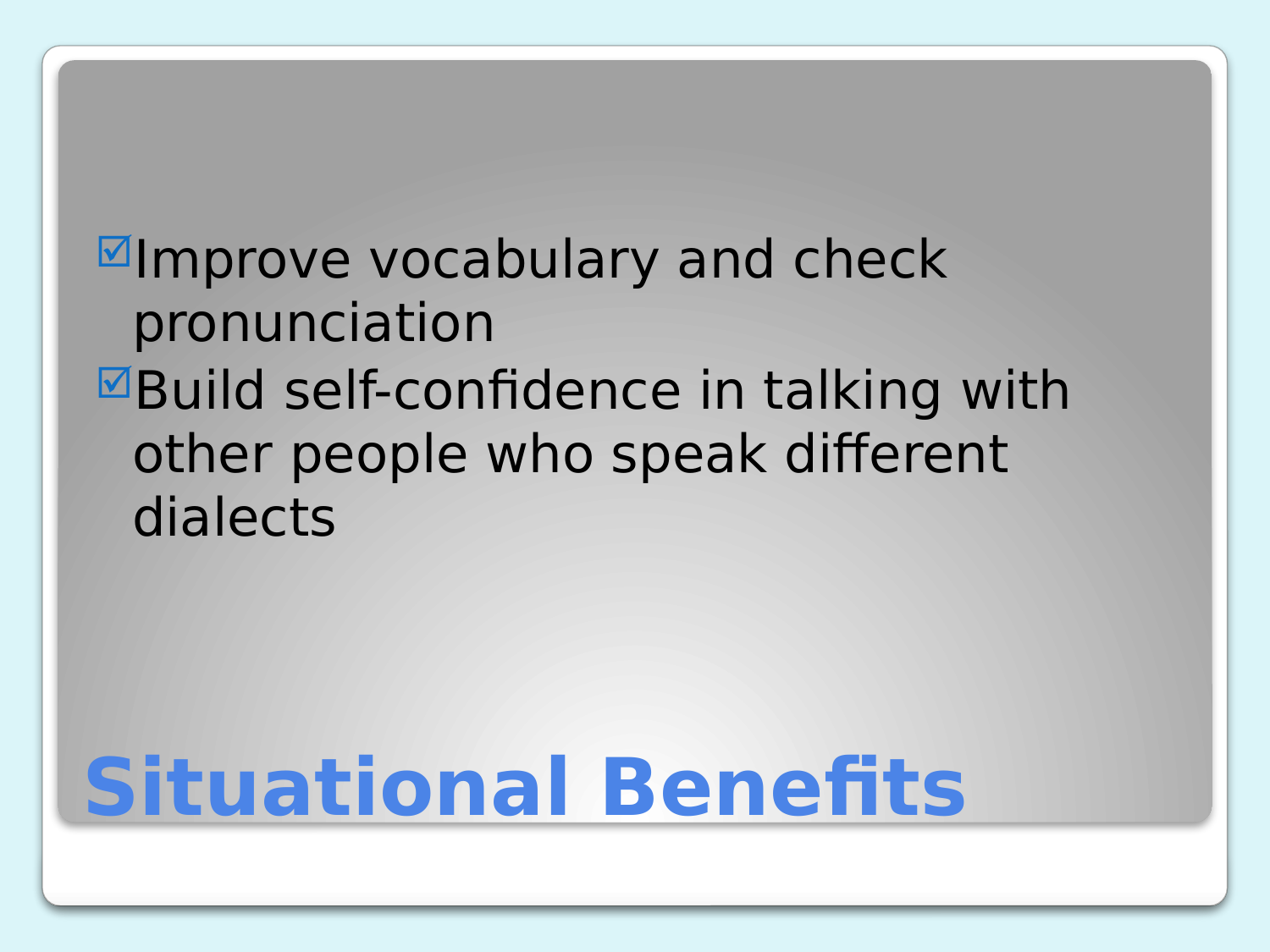

Improve vocabulary and check pronunciation
Build self-confidence in talking with other people who speak different dialects
# Situational Benefits